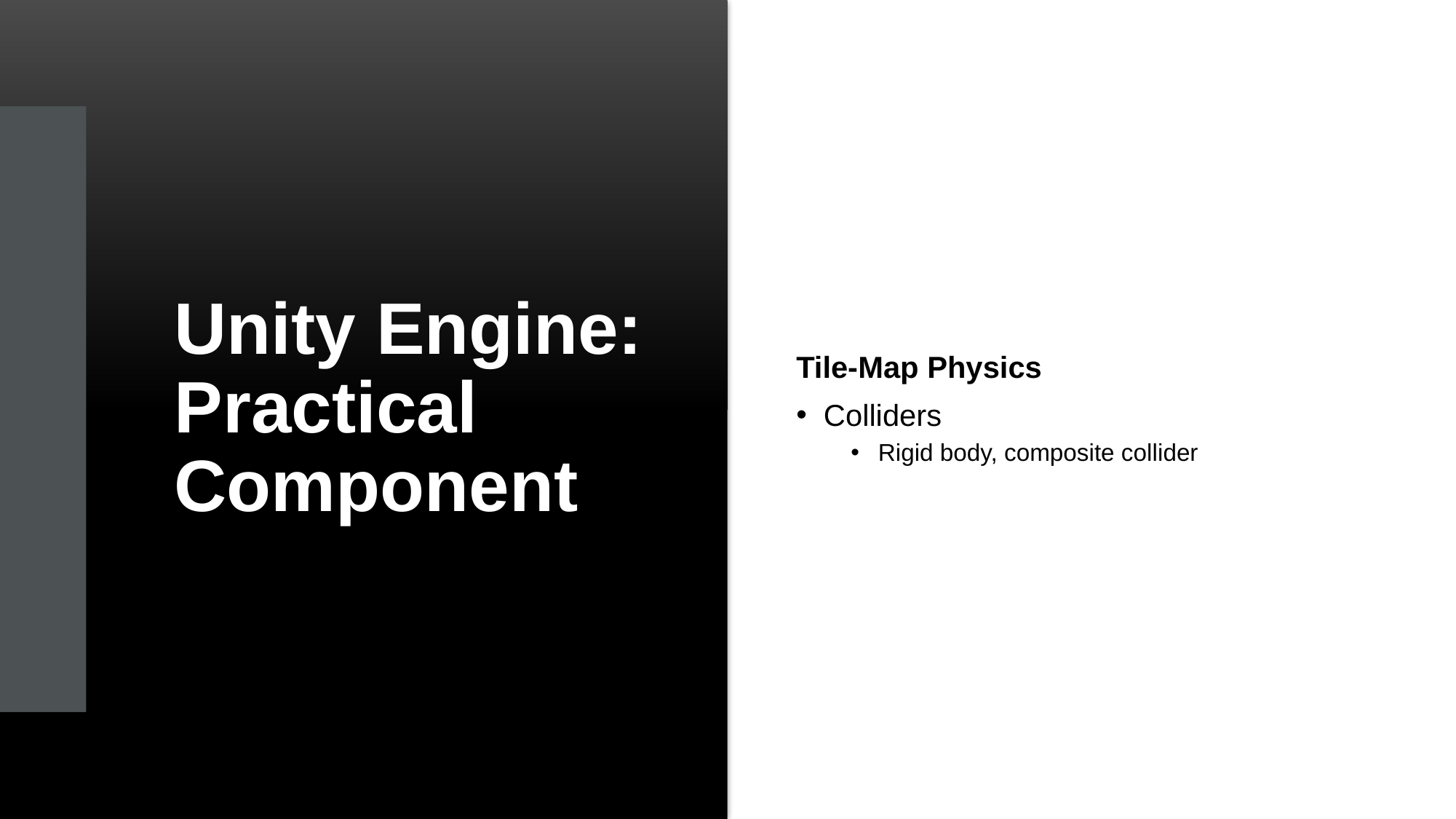

# Unity Engine: Practical Component
Tile-Map Physics
Colliders
Rigid body, composite collider